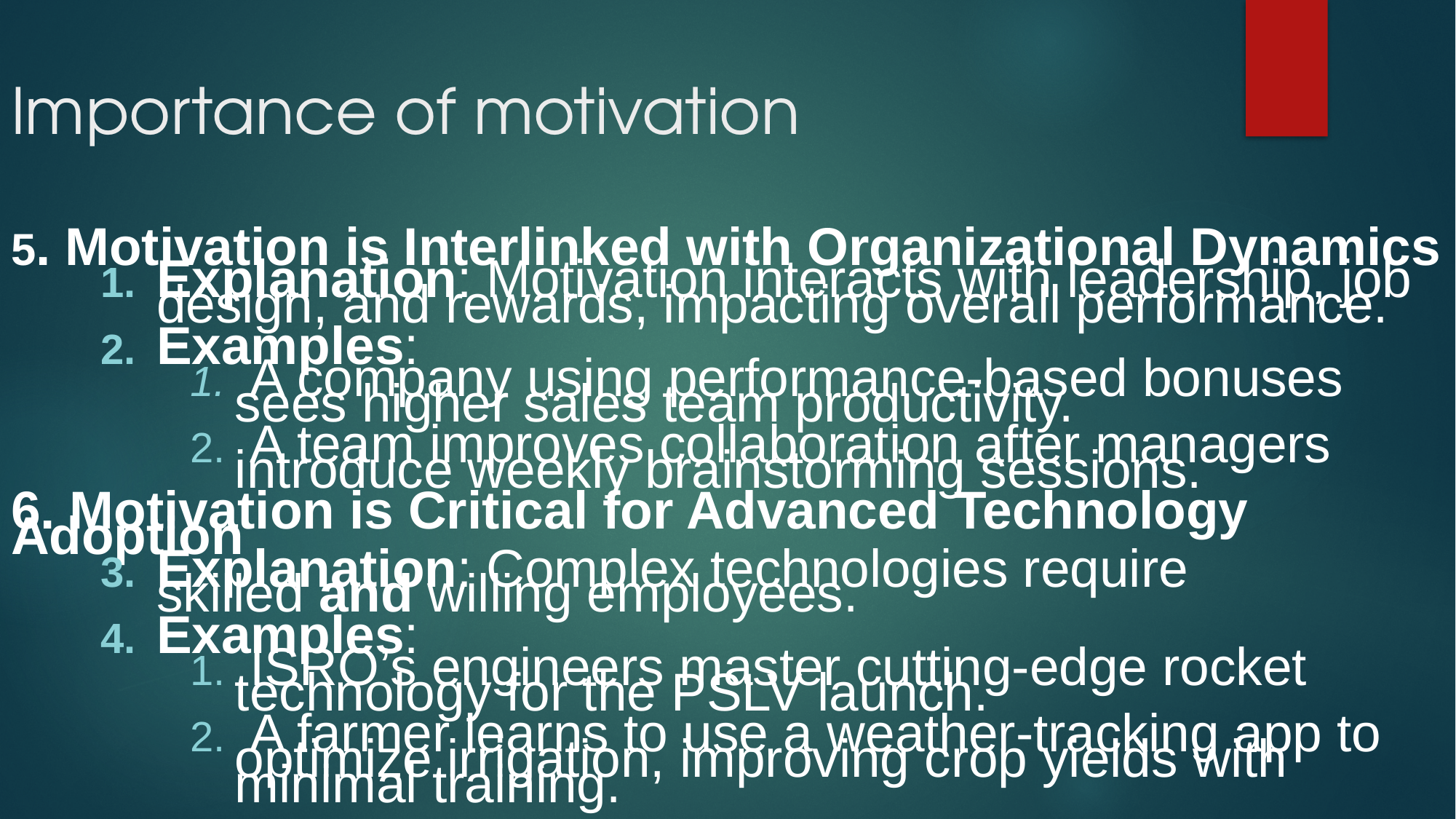

# Importance of motivation
5. Motivation is Interlinked with Organizational Dynamics
Explanation: Motivation interacts with leadership, job design, and rewards, impacting overall performance.
Examples:
 A company using performance-based bonuses sees higher sales team productivity.
 A team improves collaboration after managers introduce weekly brainstorming sessions.
6. Motivation is Critical for Advanced Technology Adoption
Explanation: Complex technologies require skilled and willing employees.
Examples:
 ISRO’s engineers master cutting-edge rocket technology for the PSLV launch.
 A farmer learns to use a weather-tracking app to optimize irrigation, improving crop yields with minimal training.